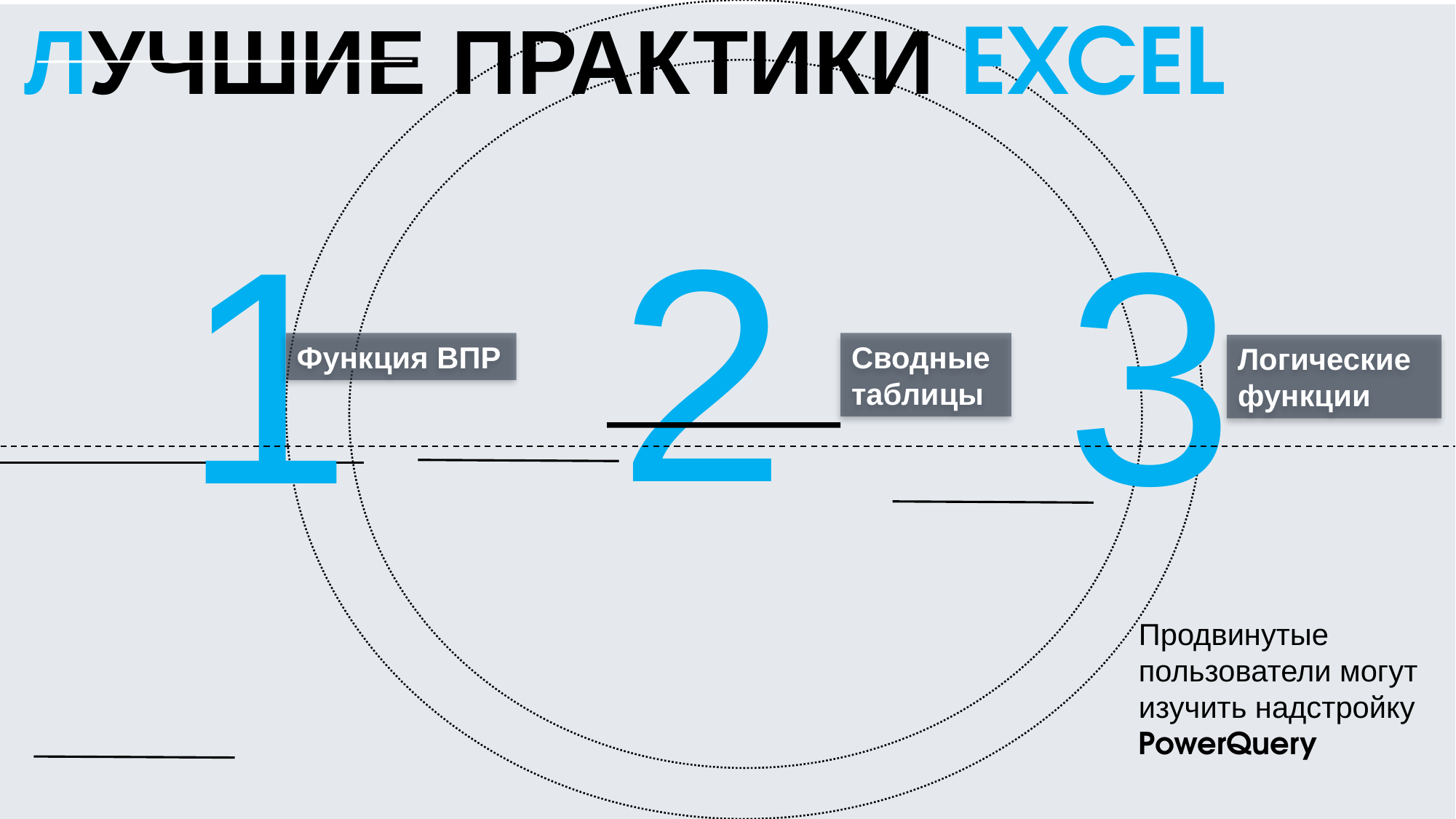

ЛУЧШИЕ ПРАКТИКИ EXCEL

1
Функция ВПР
Сводные таблицы
Логические функции

2
3
Продвинутые пользователи могут изучить надстройку PowerQuery